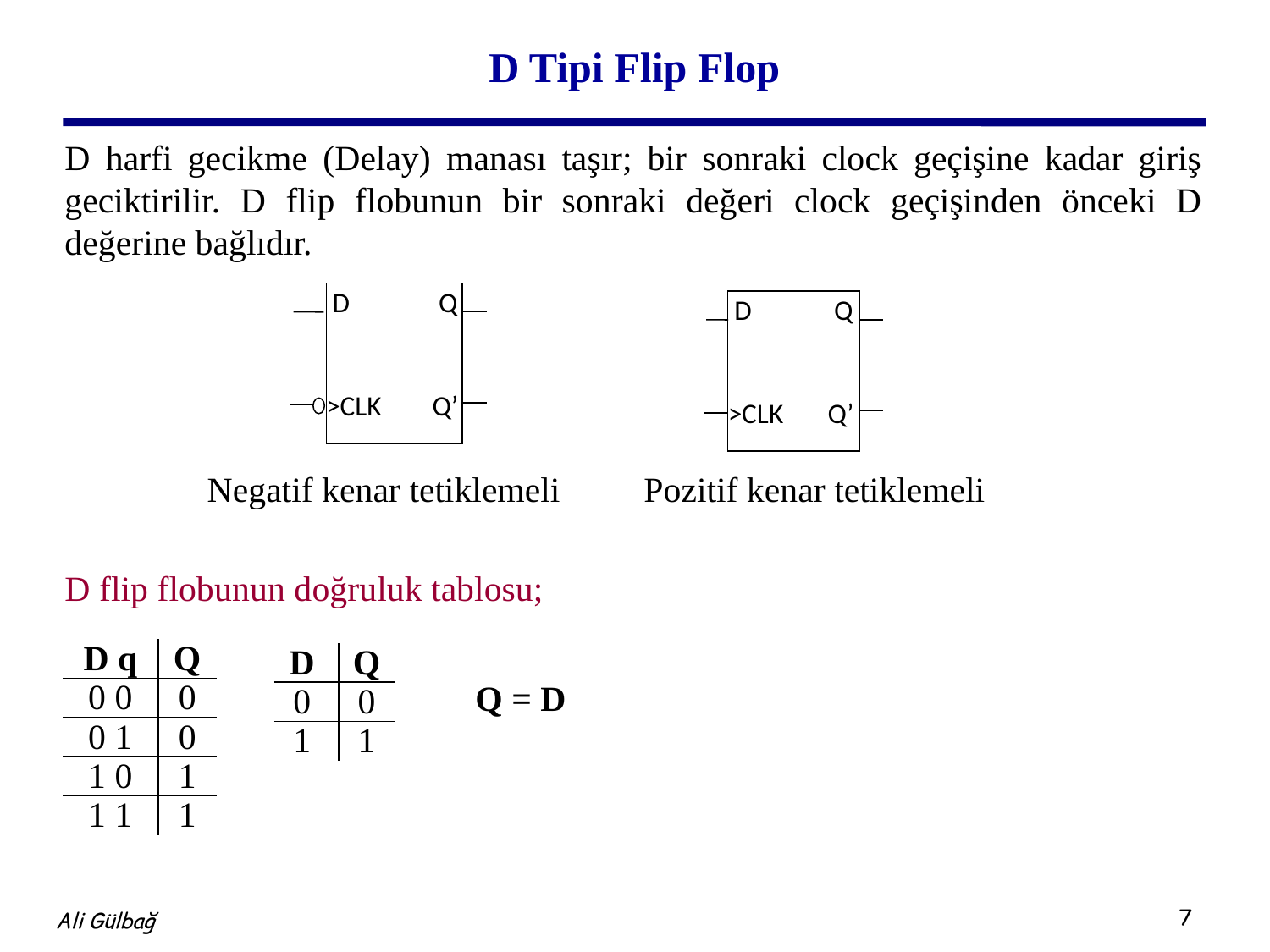

# D Tipi Flip Flop
D harfi gecikme (Delay) manası taşır; bir sonraki clock geçişine kadar giriş geciktirilir. D flip flobunun bir sonraki değeri clock geçişinden önceki D değerine bağlıdır.

                Negatif kenar tetiklemeli	        Pozitif kenar tetiklemeli

D flip flobunun doğruluk tablosu;

 D              Q

>CLK        Q’

 D             Q

>CLK       Q’
| D q | Q |
| --- | --- |
| 0 0 | 0 |
| 0 1 | 0 |
| 1 0 | 1 |
| 1 1 | 1 |
| D | Q |
| --- | --- |
| 0 | 0 |
| 1 | 1 |
Q = D